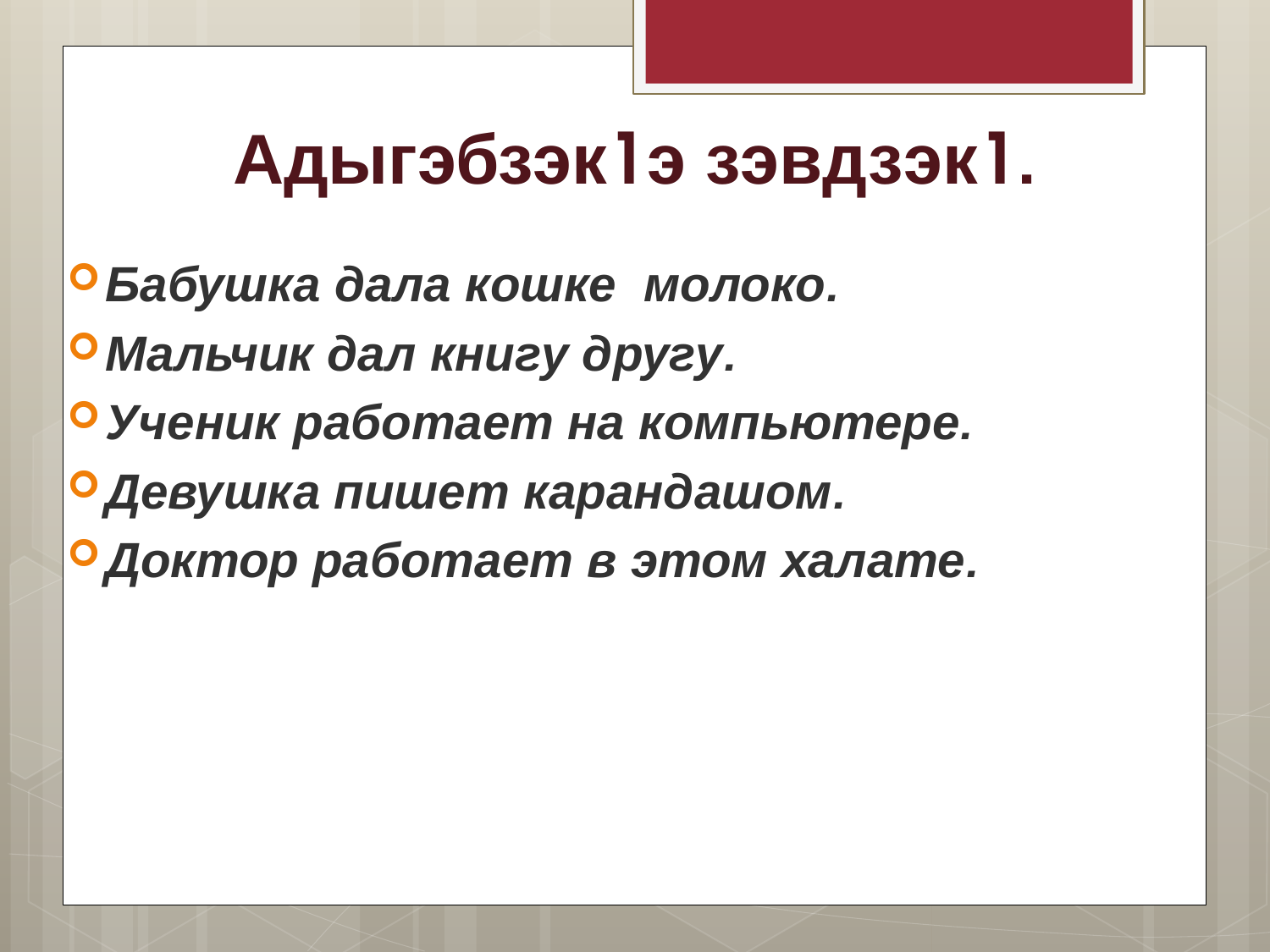

# Адыгэбзэк1э зэвдзэк1.
Бабушка дала кошке  молоко.
Мальчик дал книгу другу.
Ученик работает на компьютере.
Девушка пишет карандашом.
Доктор работает в этом халате.